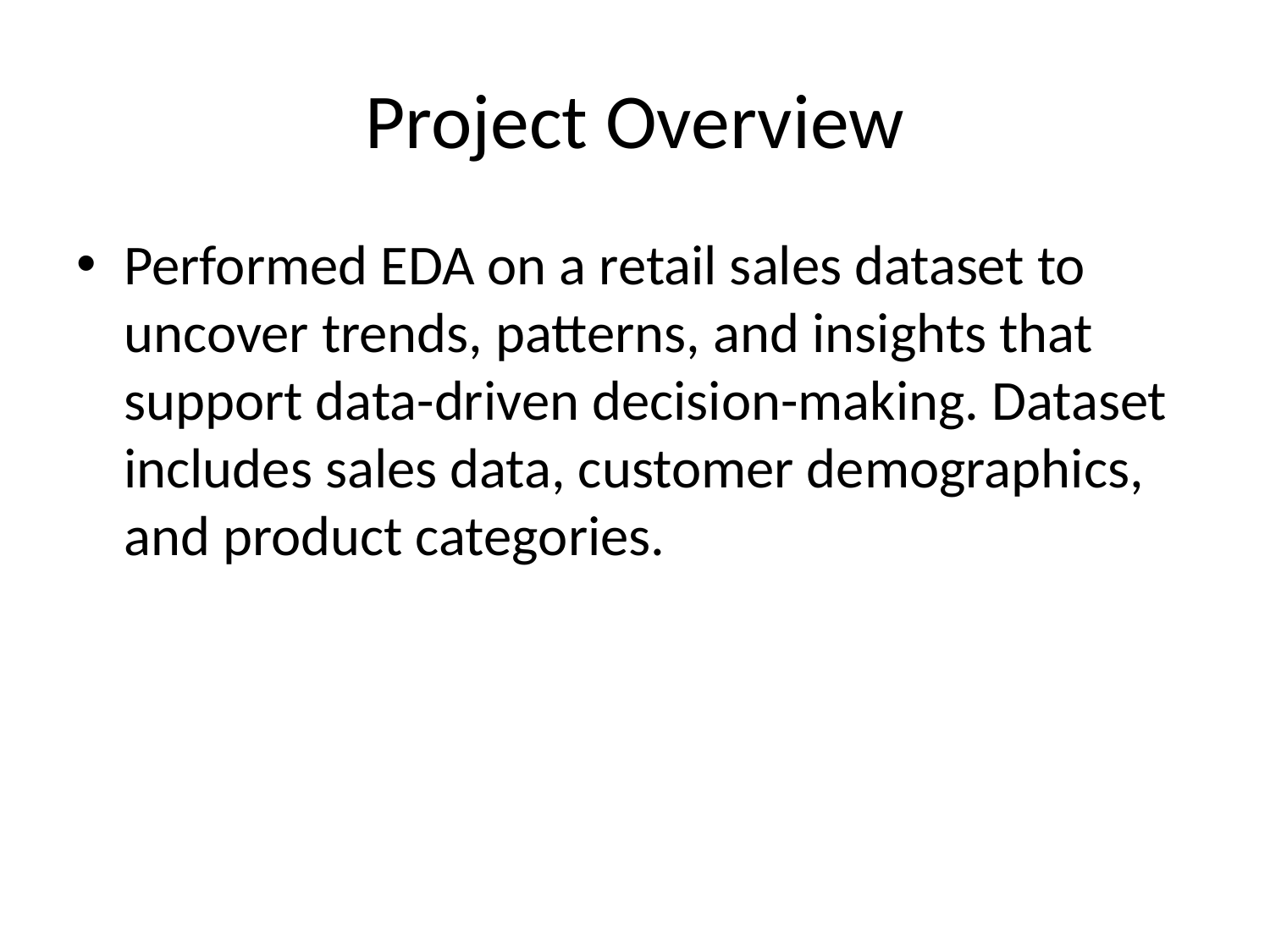

# Project Overview
Performed EDA on a retail sales dataset to uncover trends, patterns, and insights that support data-driven decision-making. Dataset includes sales data, customer demographics, and product categories.